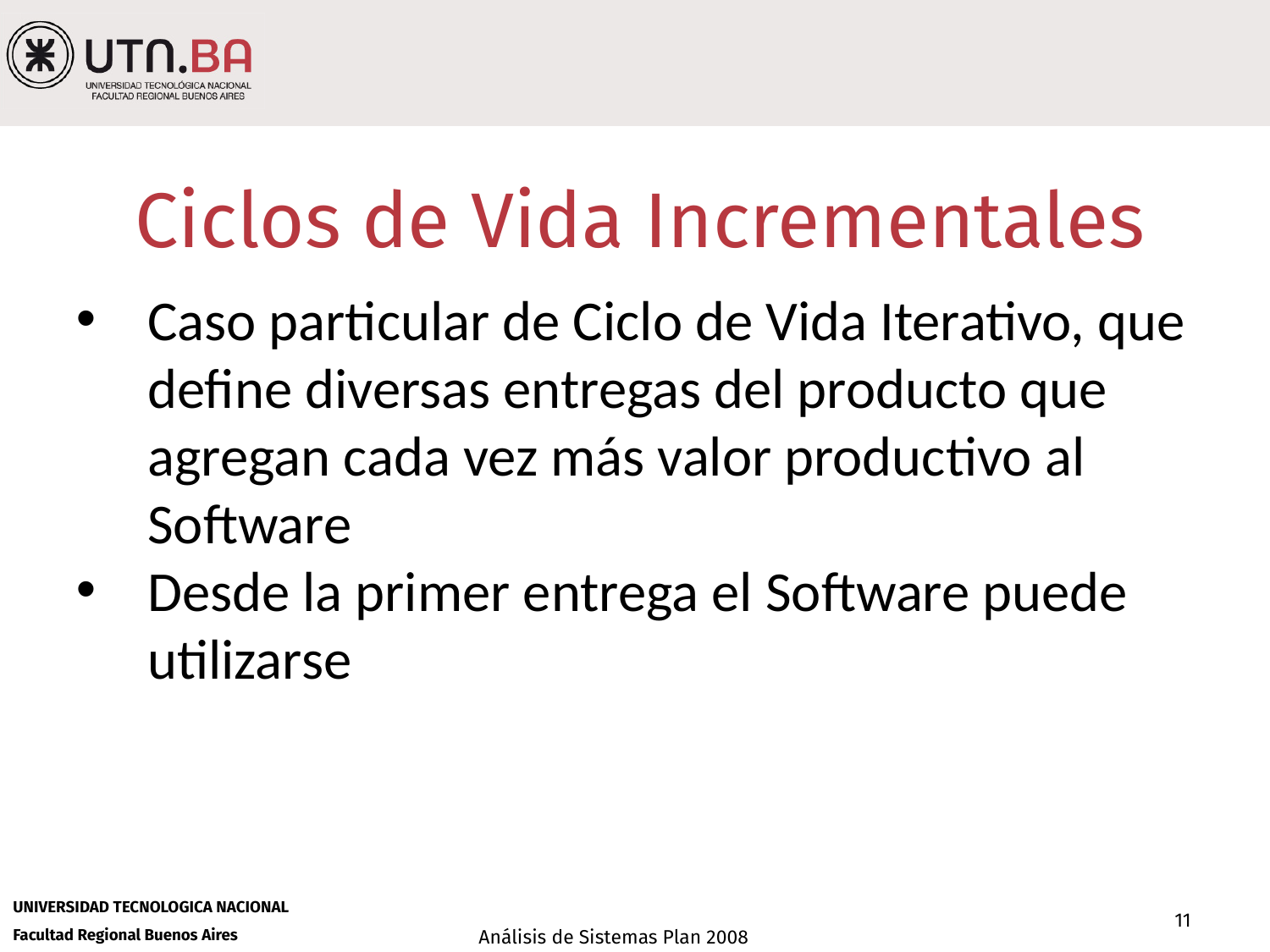

# Ciclos de Vida Incrementales
Caso particular de Ciclo de Vida Iterativo, que define diversas entregas del producto que agregan cada vez más valor productivo al Software
Desde la primer entrega el Software puede utilizarse